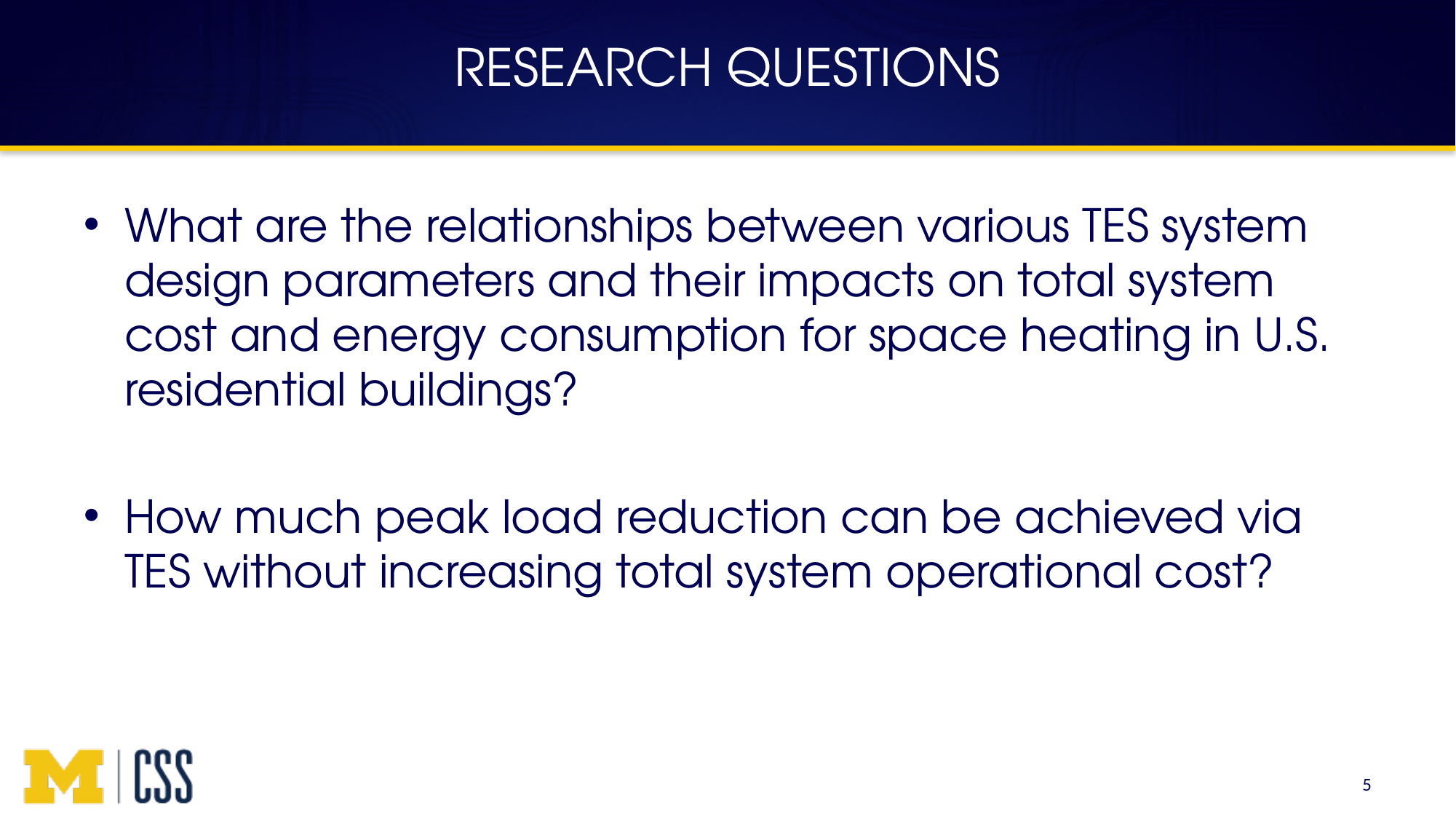

# RESEARCH QUESTIONS
What are the relationships between various TES system design parameters and their impacts on total system cost and energy consumption for space heating in U.S. residential buildings?

How much peak load reduction can be achieved via TES without increasing total system operational cost?
5